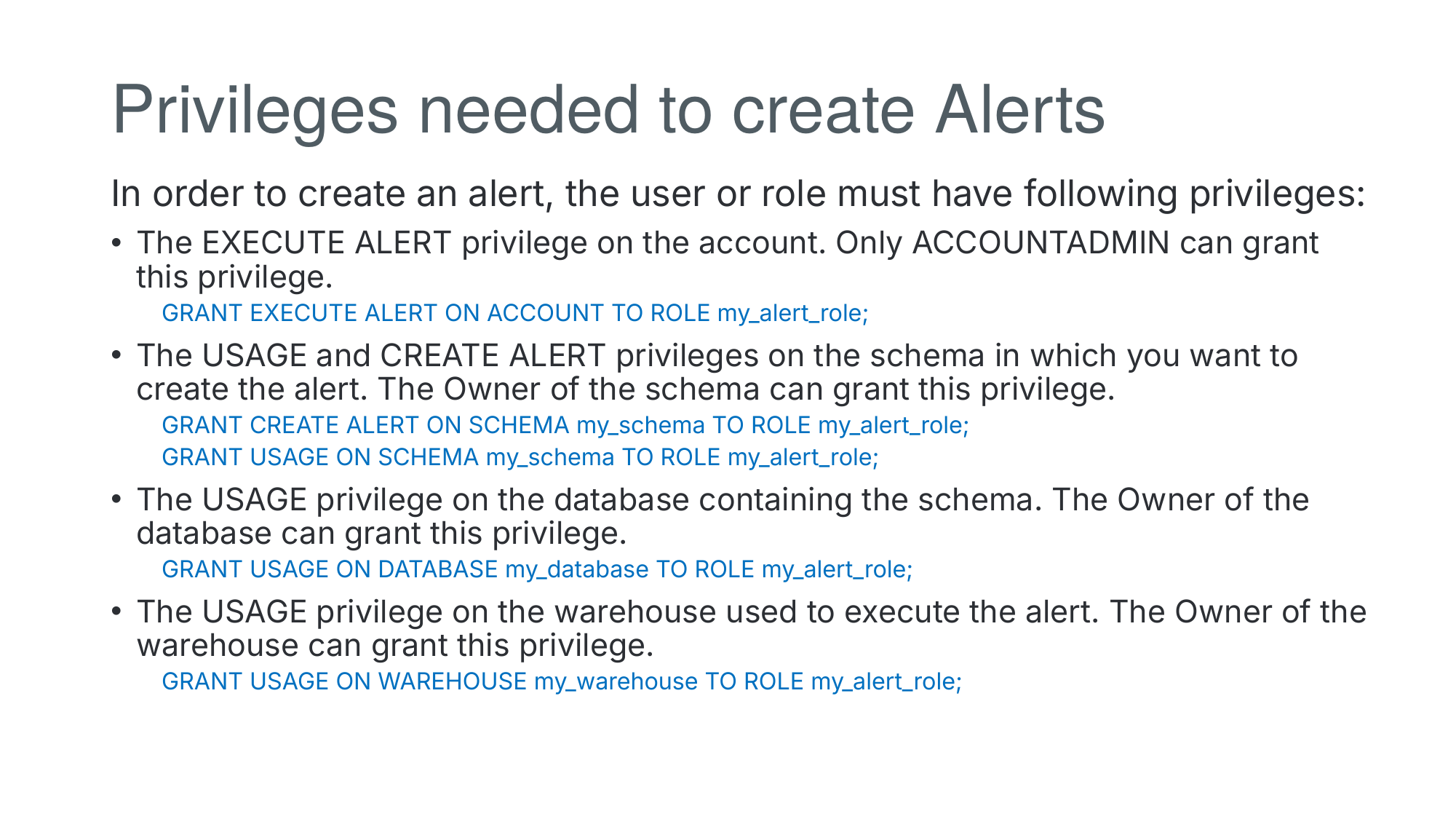

# Privileges needed to create Alerts
In order to create an alert, the user or role must have following privileges:
The EXECUTE ALERT privilege on the account. Only ACCOUNTADMIN can grant this privilege.
GRANT EXECUTE ALERT ON ACCOUNT TO ROLE my_alert_role;
The USAGE and CREATE ALERT privileges on the schema in which you want to create the alert. The Owner of the schema can grant this privilege.
GRANT CREATE ALERT ON SCHEMA my_schema TO ROLE my_alert_role;
GRANT USAGE ON SCHEMA my_schema TO ROLE my_alert_role;
The USAGE privilege on the database containing the schema. The Owner of the database can grant this privilege.
GRANT USAGE ON DATABASE my_database TO ROLE my_alert_role;
The USAGE privilege on the warehouse used to execute the alert. The Owner of the warehouse can grant this privilege.
GRANT USAGE ON WAREHOUSE my_warehouse TO ROLE my_alert_role;